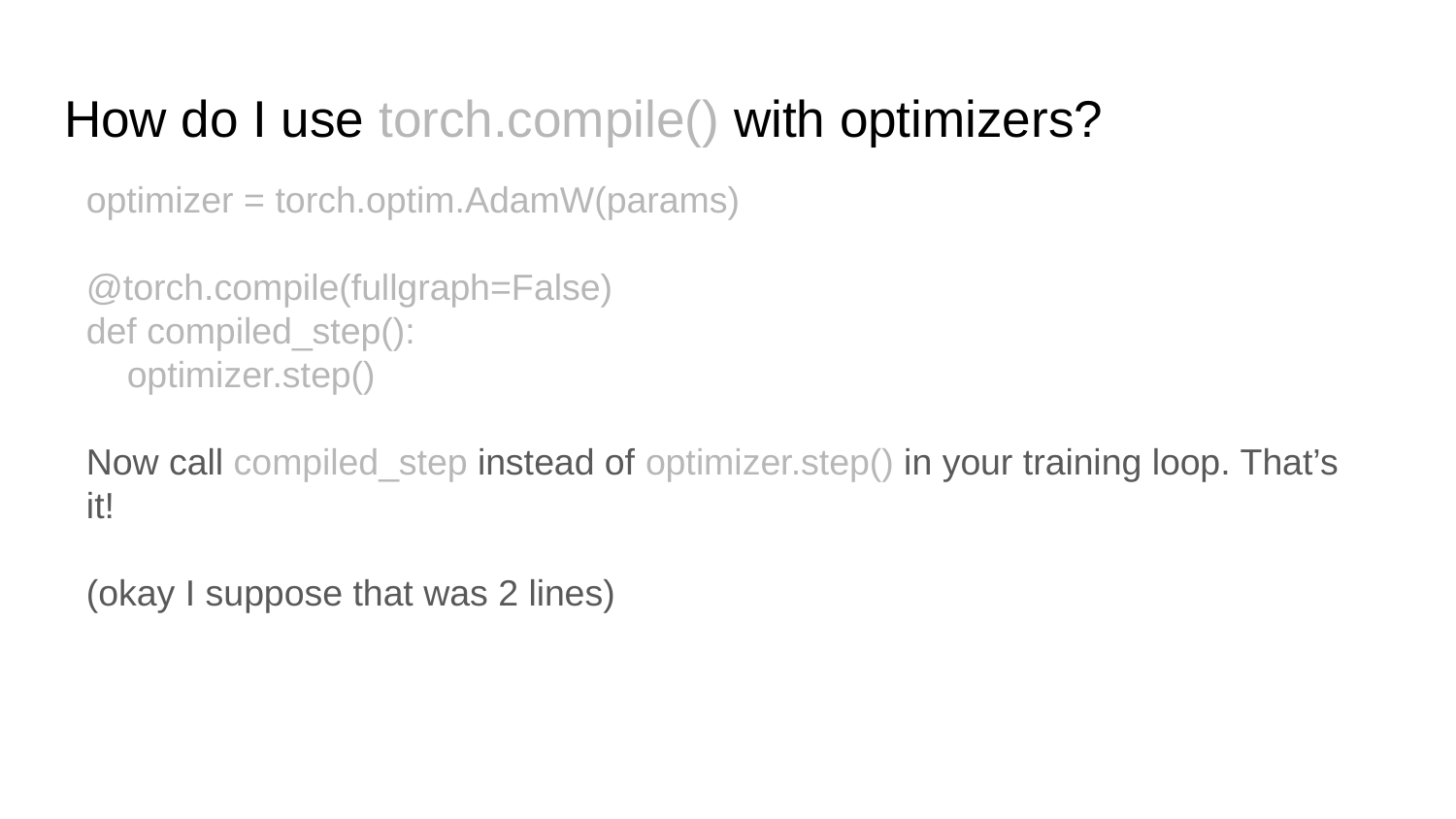

# How do I use torch.compile() with optimizers?

optimizer = torch.optim.AdamW(params)

@torch.compile(fullgraph=False)
def compiled_step():
    optimizer.step()

Now call compiled_step instead of optimizer.step() in your training loop. That’s it!

(okay I suppose that was 2 lines)